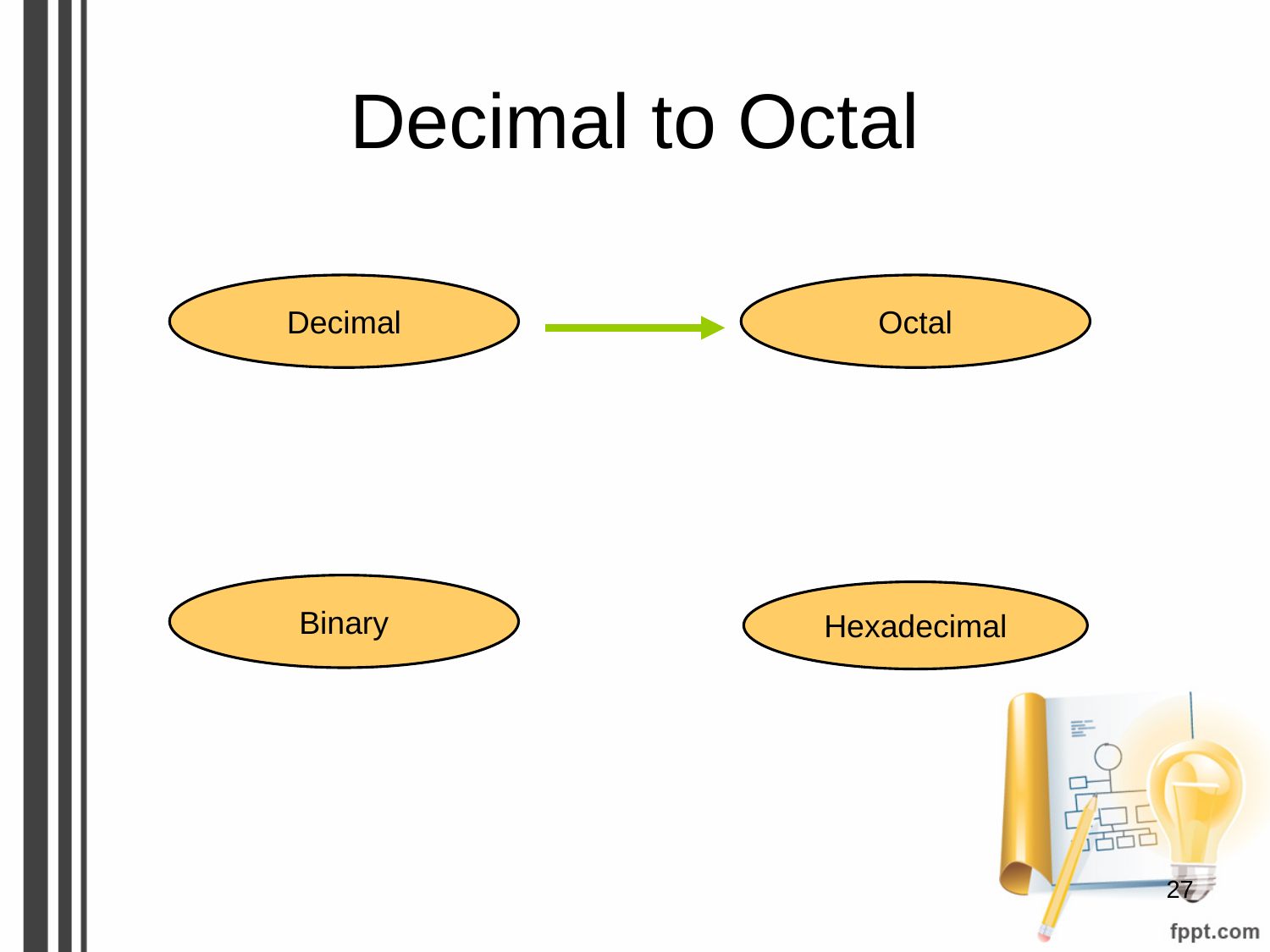

# Decimal to Octal
Decimal
Octal
Binary
Hexadecimal
27